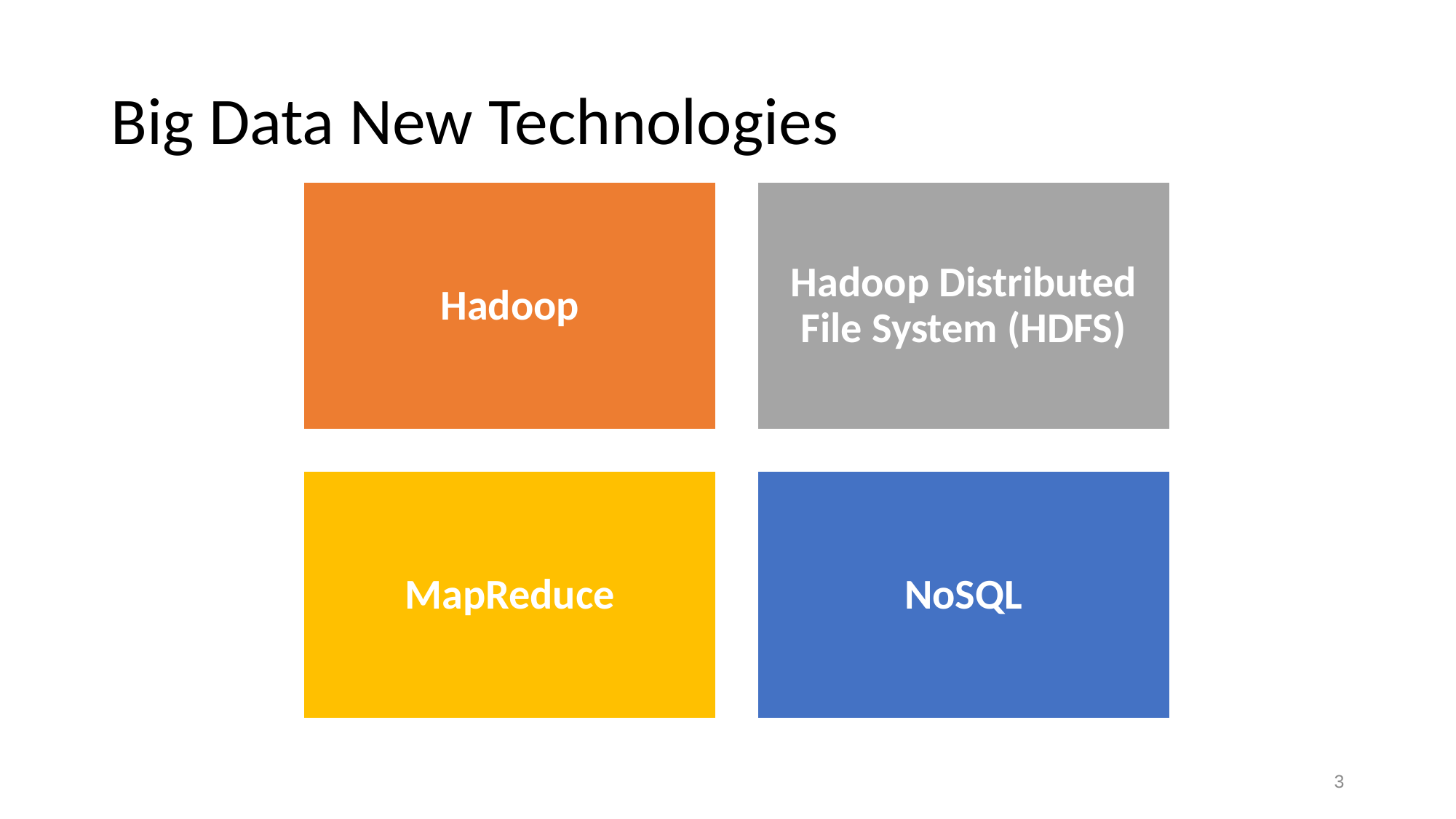

# Big Data New Technologies
Hadoop
Hadoop Distributed File System (HDFS)
MapReduce
NoSQL
3